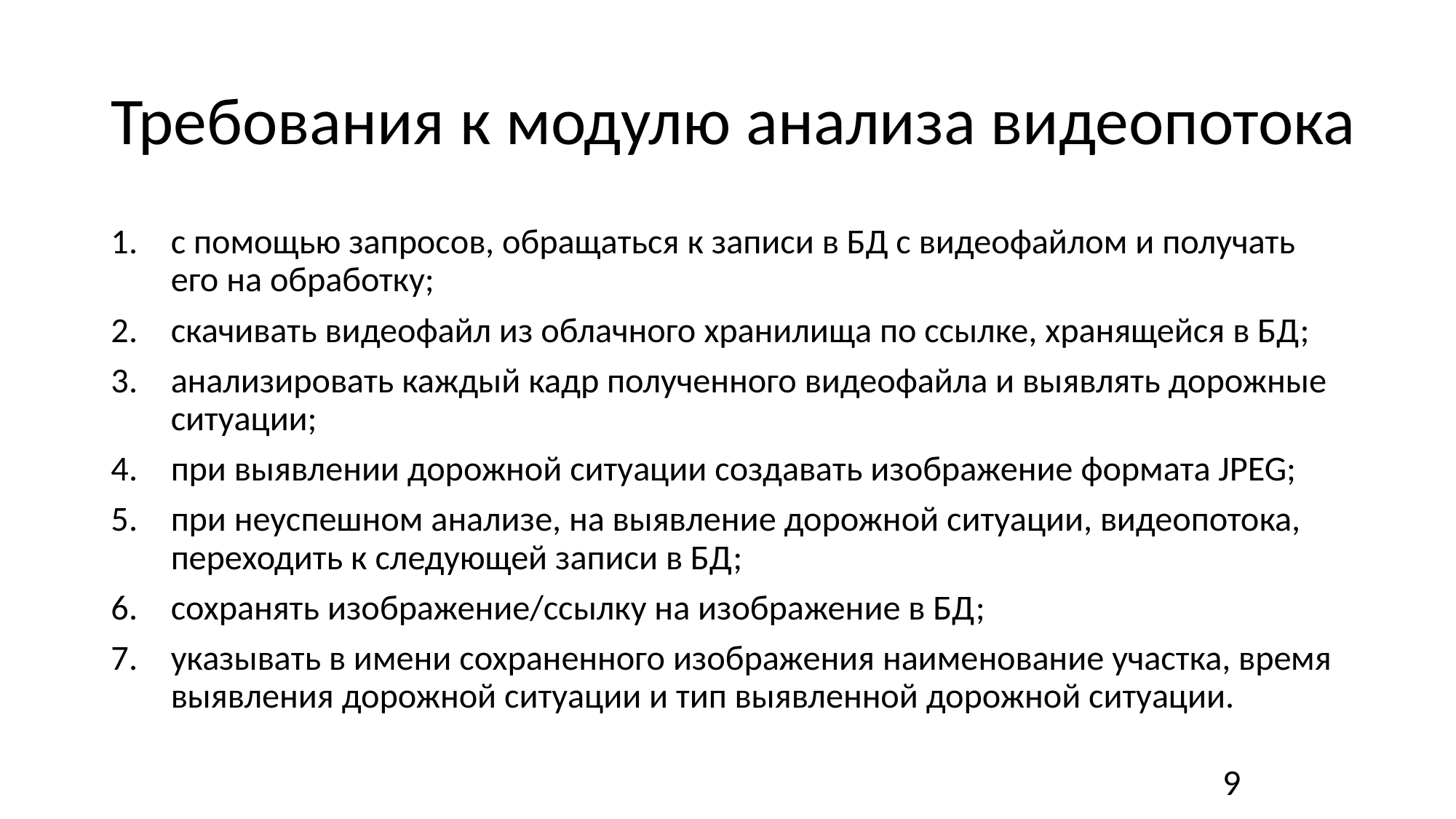

# Требования к модулю анализа видеопотока
с помощью запросов, обращаться к записи в БД с видеофайлом и получать его на обработку;
скачивать видеофайл из облачного хранилища по ссылке, хранящейся в БД;
анализировать каждый кадр полученного видеофайла и выявлять дорожные ситуации;
при выявлении дорожной ситуации создавать изображение формата JPEG;
при неуспешном анализе, на выявление дорожной ситуации, видеопотока, переходить к следующей записи в БД;
сохранять изображение/ссылку на изображение в БД;
указывать в имени сохраненного изображения наименование участка, время выявления дорожной ситуации и тип выявленной дорожной ситуации.

9